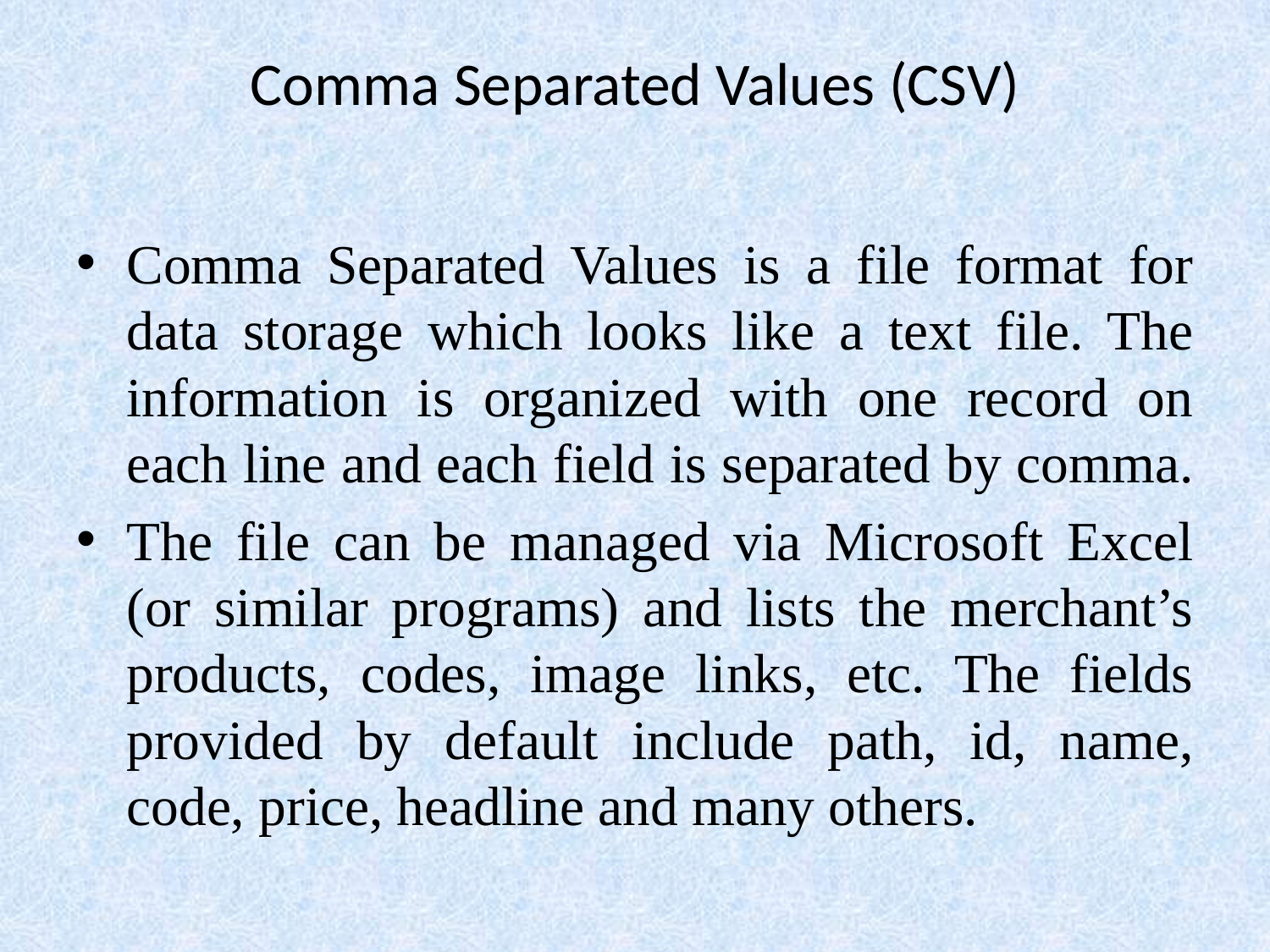

# Comma Separated Values (CSV)
Comma Separated Values is a file format for data storage which looks like a text file. The information is organized with one record on each line and each field is separated by comma.
The file can be managed via Microsoft Excel (or similar programs) and lists the merchant’s products, codes, image links, etc. The fields provided by default include path, id, name, code, price, headline and many others.